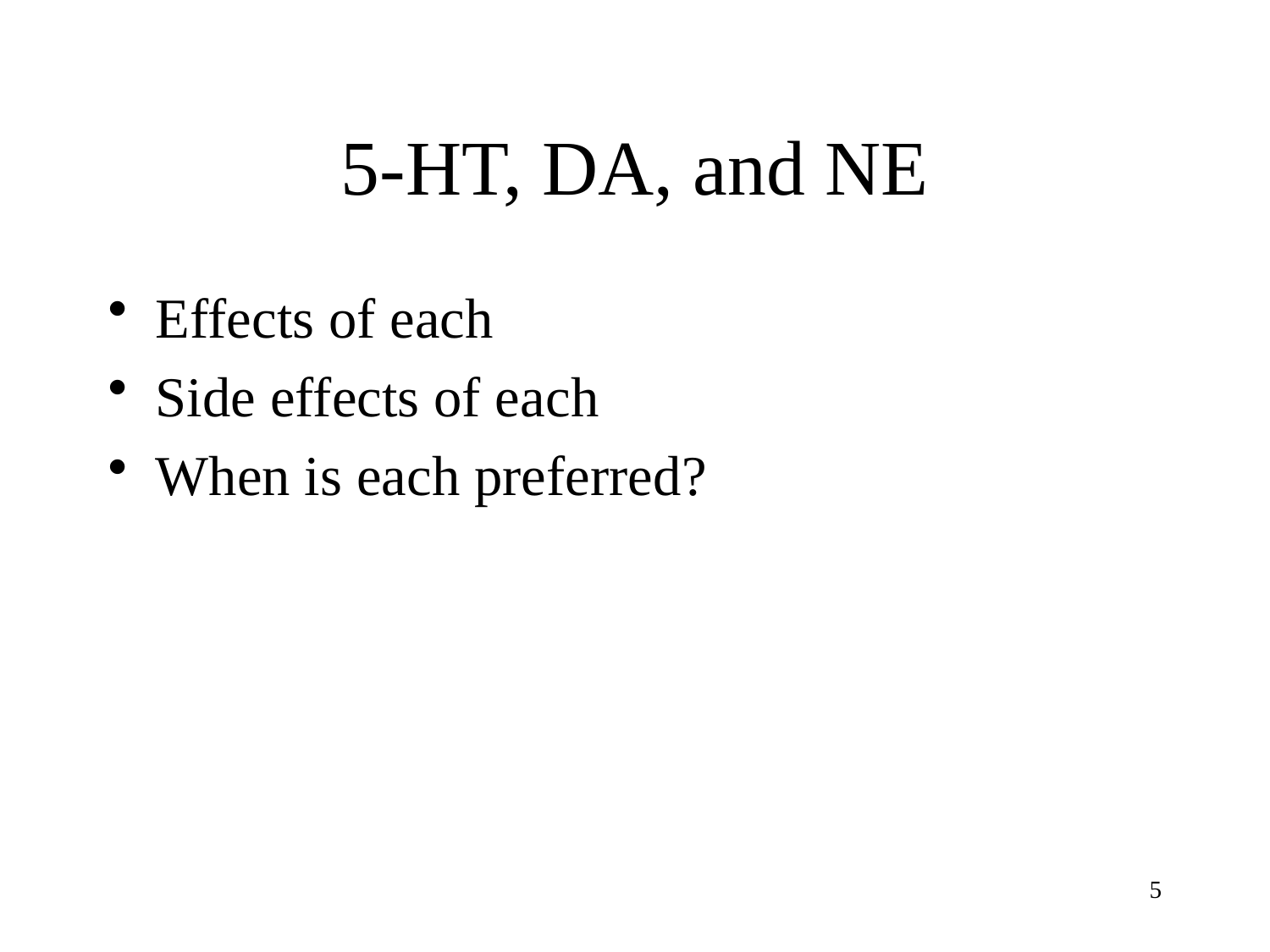

# 5-HT, DA, and NE
Effects of each
Side effects of each
When is each preferred?
5